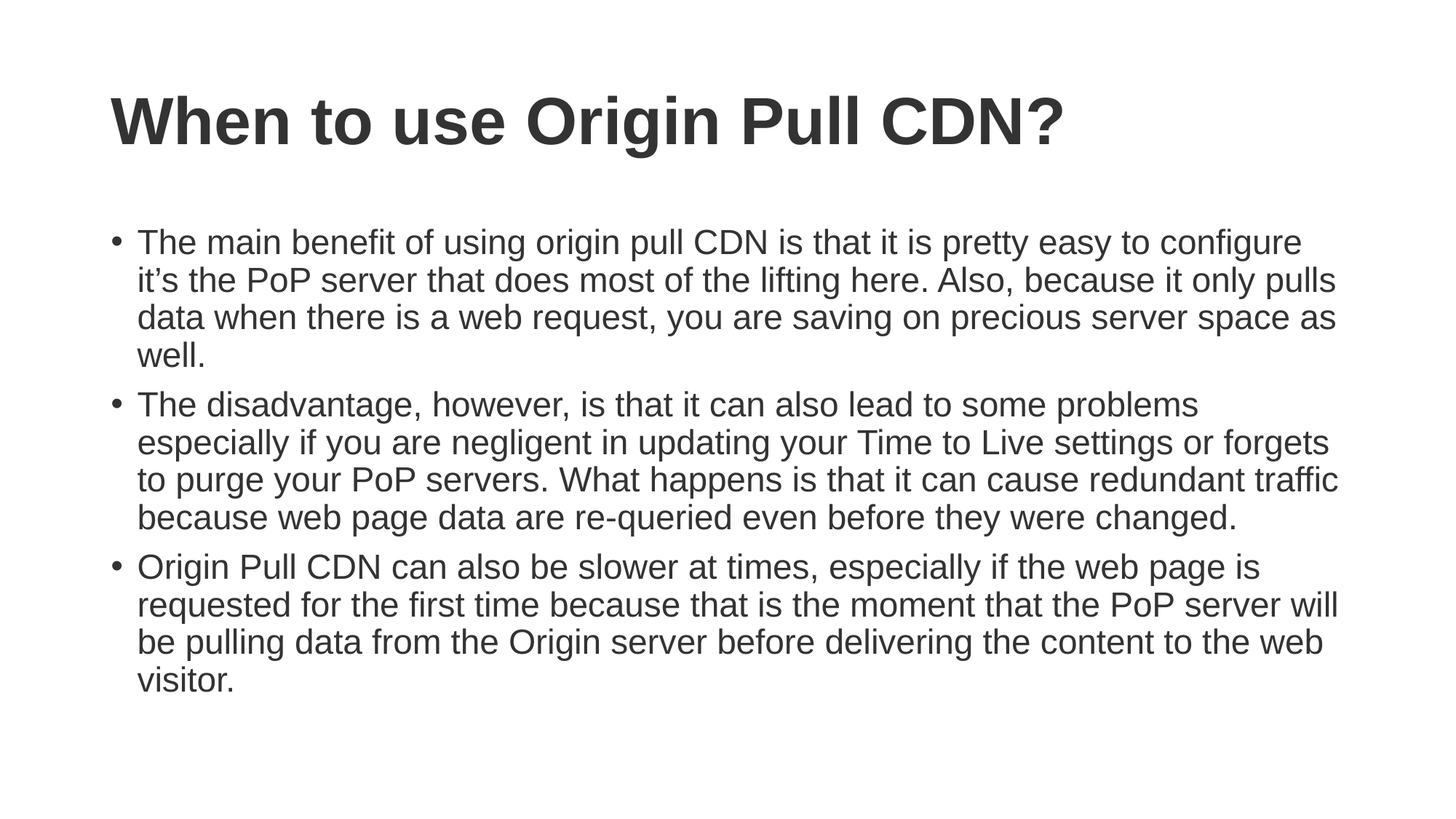

# When to use Origin Pull CDN?
The main benefit of using origin pull CDN is that it is pretty easy to configure it’s the PoP server that does most of the lifting here. Also, because it only pulls data when there is a web request, you are saving on precious server space as well.
The disadvantage, however, is that it can also lead to some problems especially if you are negligent in updating your Time to Live settings or forgets to purge your PoP servers. What happens is that it can cause redundant traffic because web page data are re-queried even before they were changed.
Origin Pull CDN can also be slower at times, especially if the web page is requested for the first time because that is the moment that the PoP server will be pulling data from the Origin server before delivering the content to the web visitor.